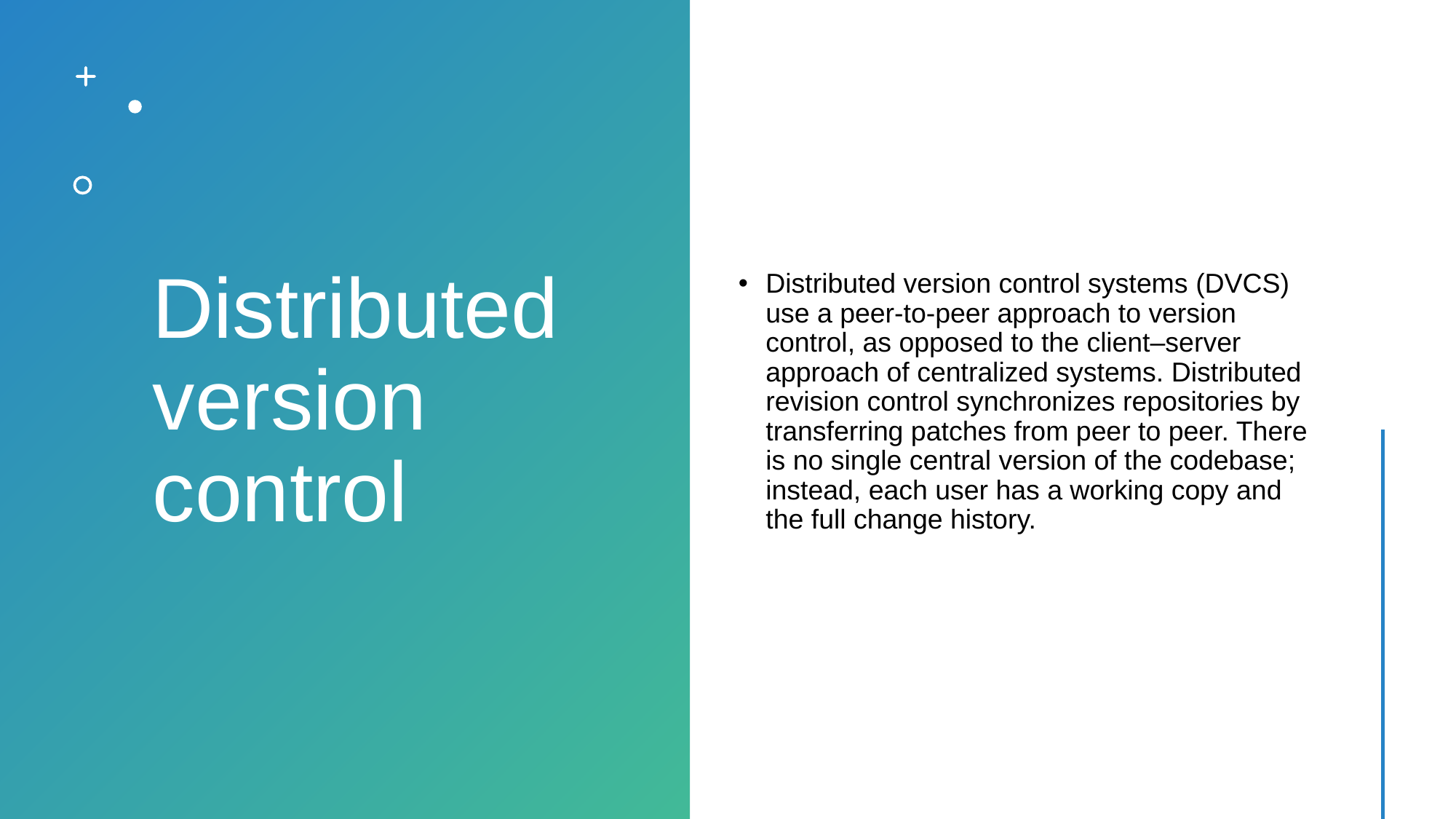

# Distributed version control
Distributed version control systems (DVCS) use a peer-to-peer approach to version control, as opposed to the client–server approach of centralized systems. Distributed revision control synchronizes repositories by transferring patches from peer to peer. There is no single central version of the codebase; instead, each user has a working copy and the full change history.